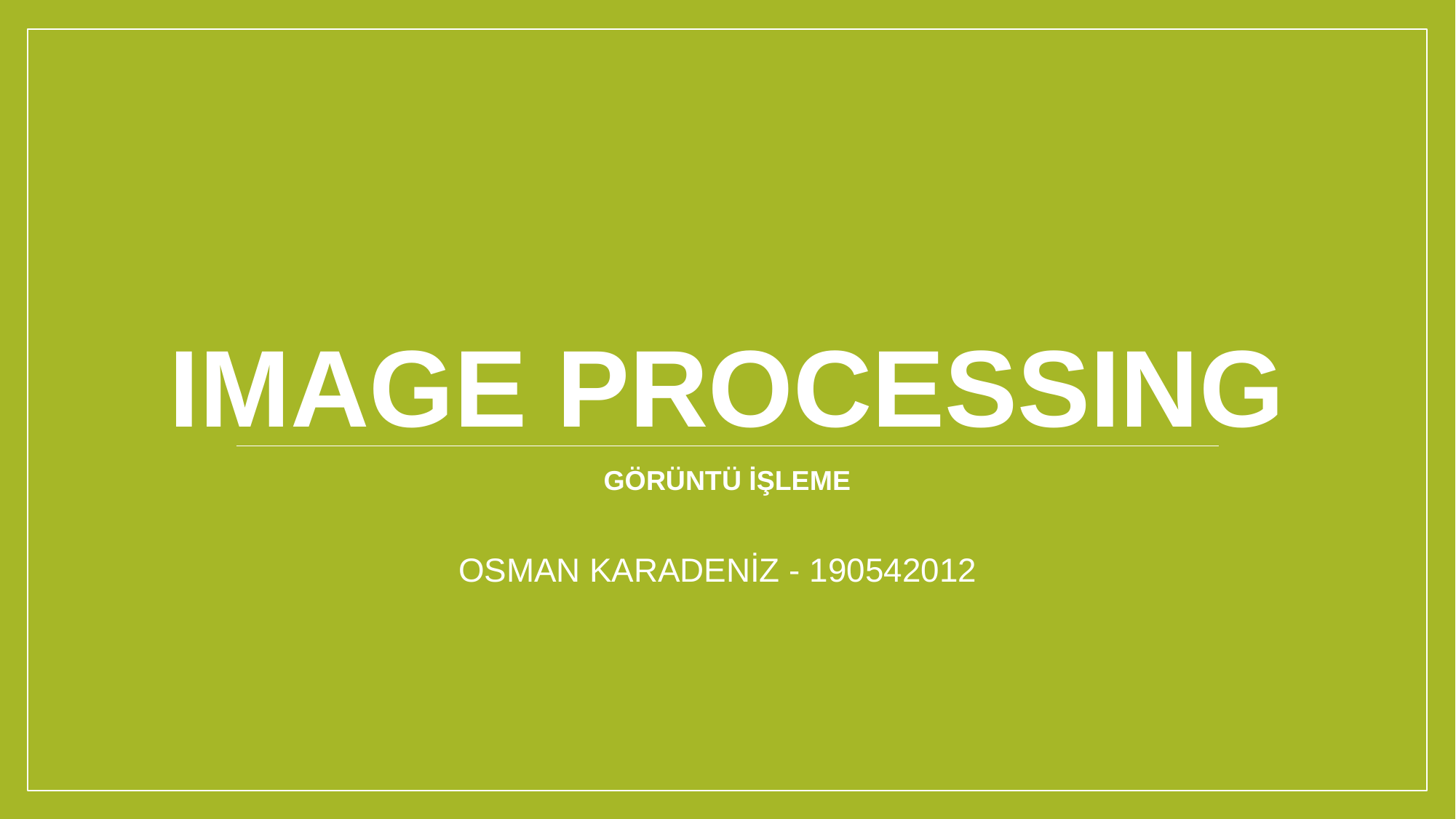

# ıMAGE PROCESSıNG
GÖRÜNTÜ İŞLEME
OSMAN KARADENİZ - 190542012